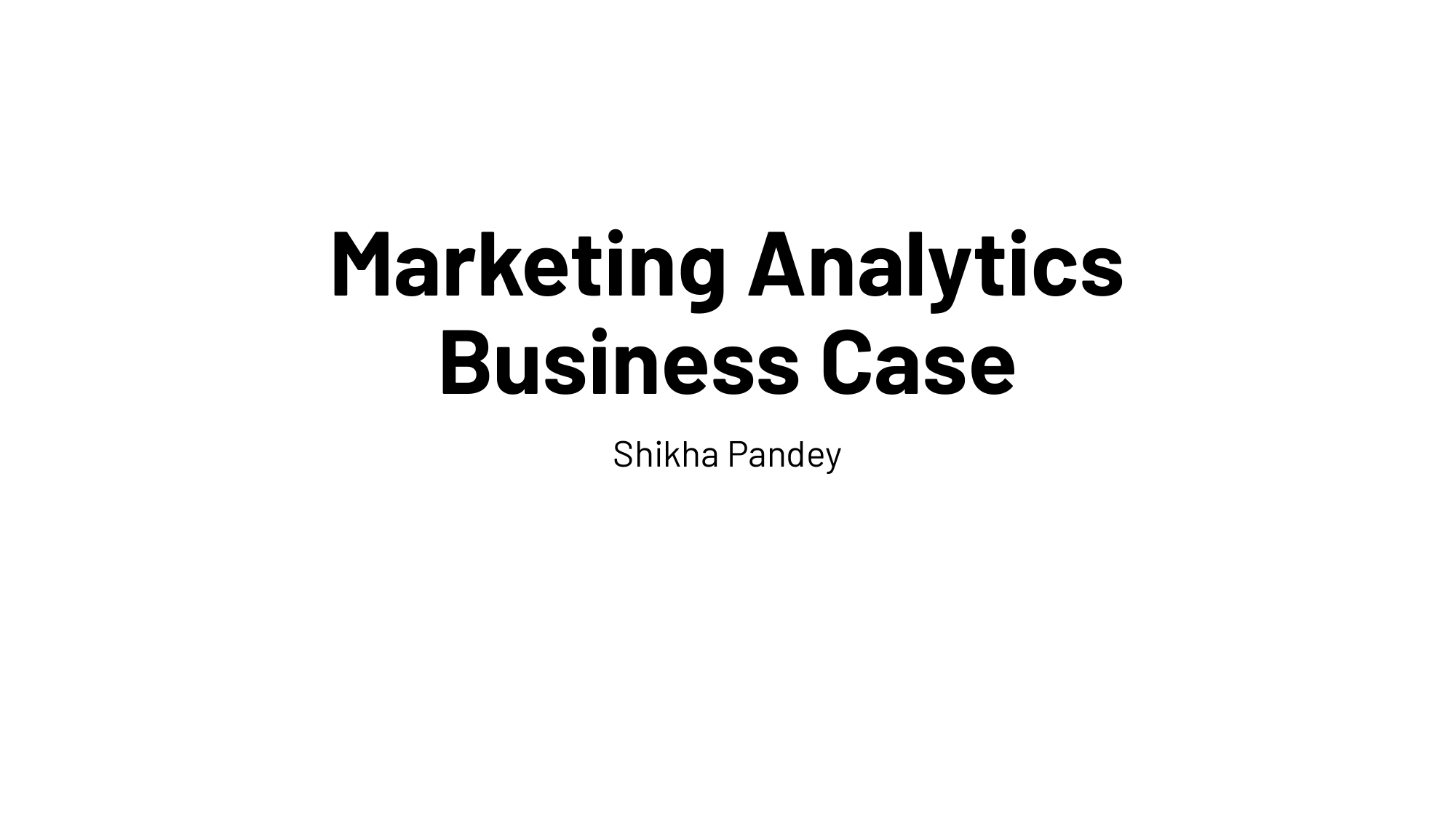

# Marketing Analytics Business Case
Shikha Pandey